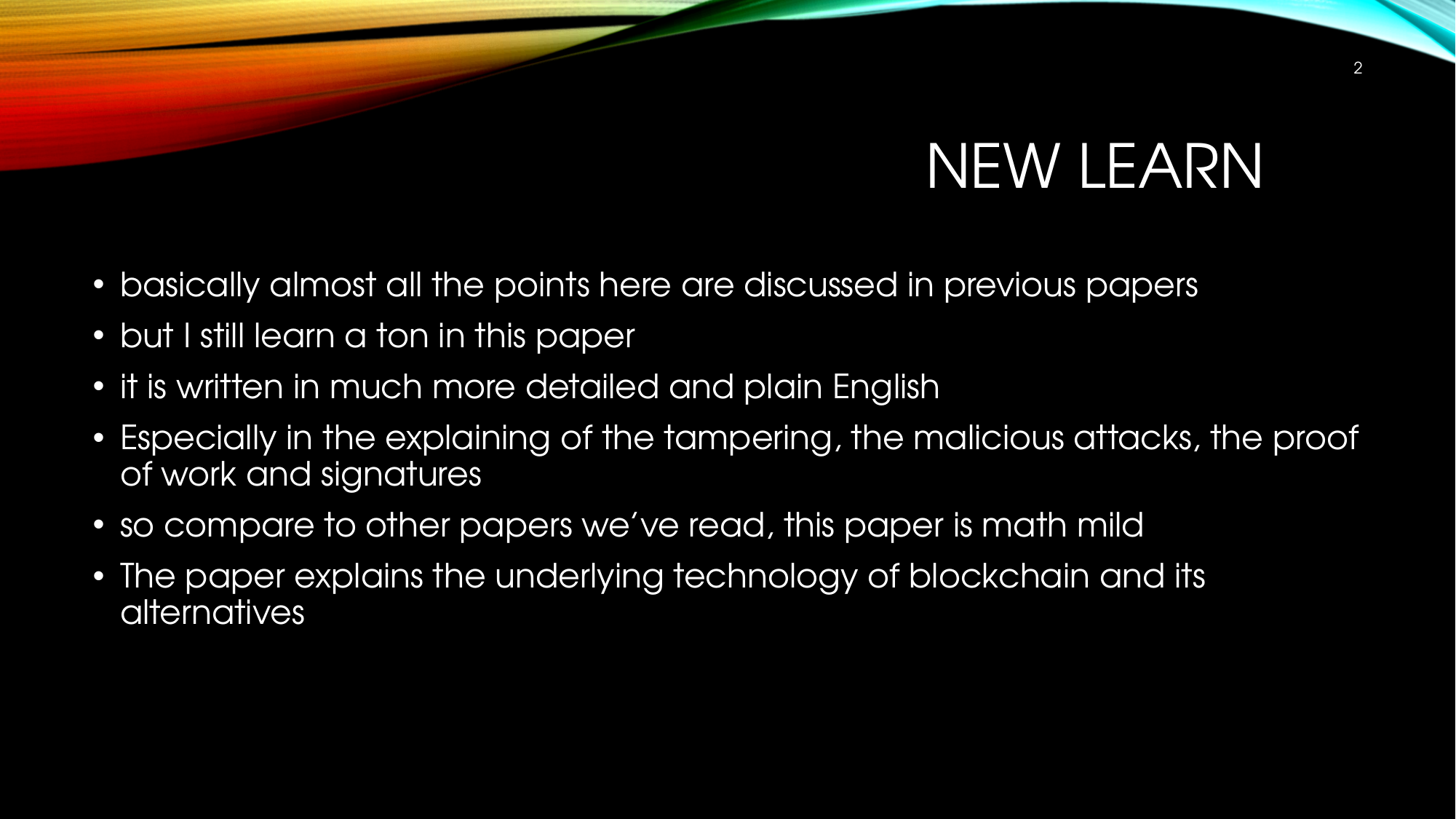

2
# New learn
basically almost all the points here are discussed in previous papers
but I still learn a ton in this paper
it is written in much more detailed and plain English
Especially in the explaining of the tampering, the malicious attacks, the proof of work and signatures
so compare to other papers we’ve read, this paper is math mild
The paper explains the underlying technology of blockchain and its alternatives